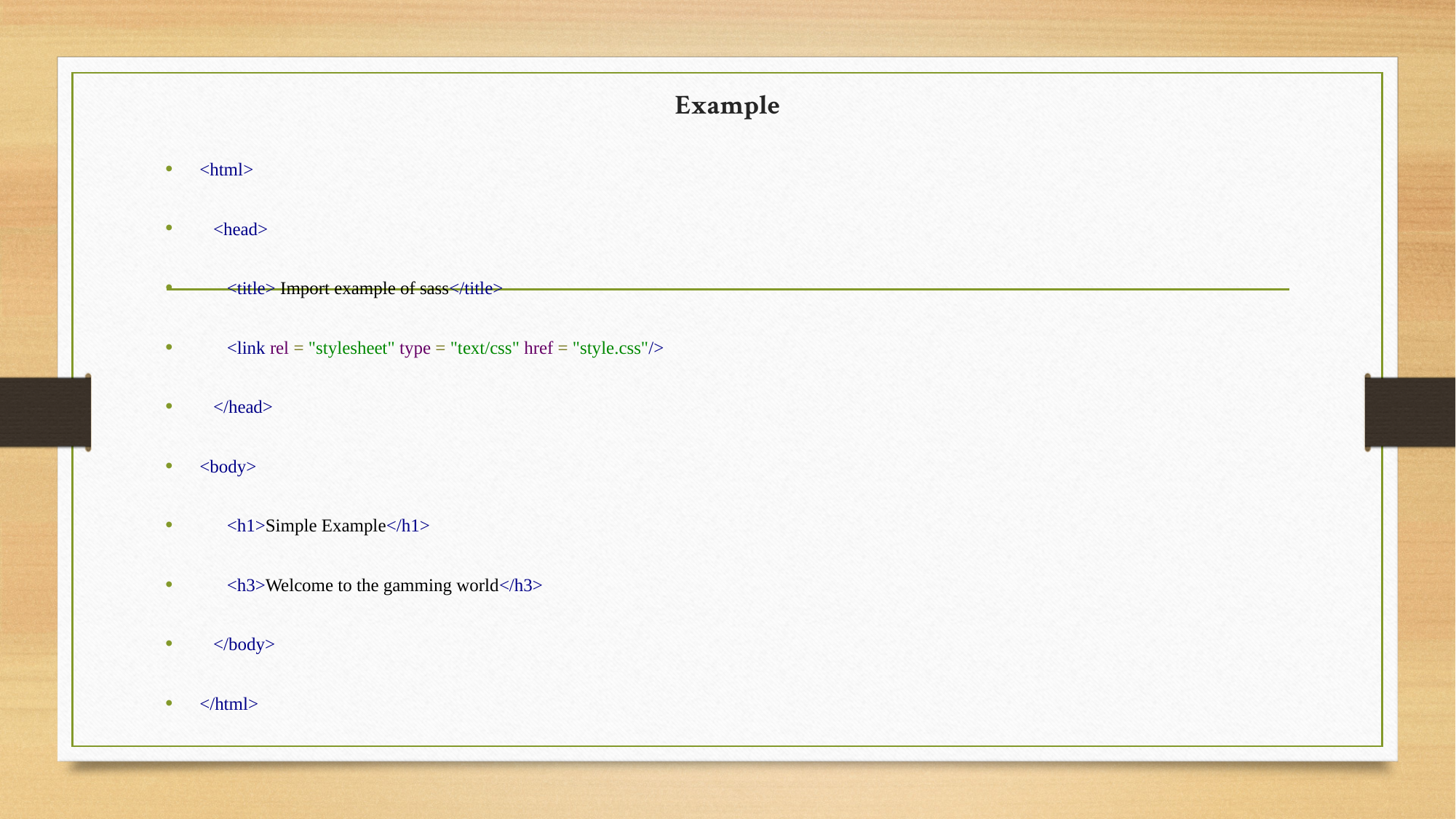

# Example
<html>
   <head>
      <title> Import example of sass</title>
      <link rel = "stylesheet" type = "text/css" href = "style.css"/>
   </head>
<body>
      <h1>Simple Example</h1>
      <h3>Welcome to the gamming world</h3>
   </body>
</html>